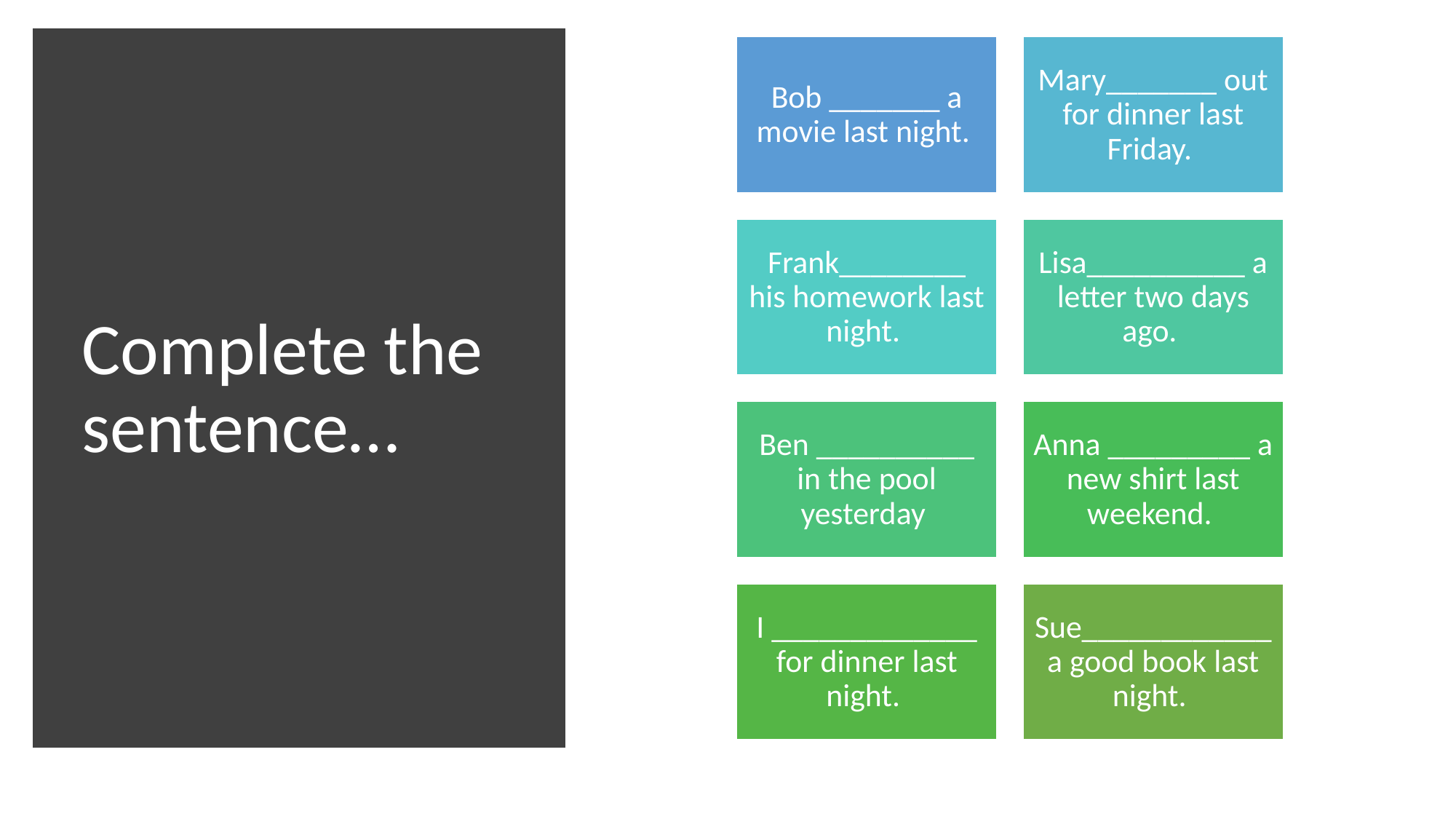

Bob _______ a movie last night.
Mary_______ out for dinner last Friday.
Frank________ his homework last night.
Lisa__________ a letter two days ago.
Ben __________ in the pool yesterday
Anna _________ a new shirt last weekend.
I _____________ for dinner last night.
Sue____________ a good book last night.
Complete the sentence…